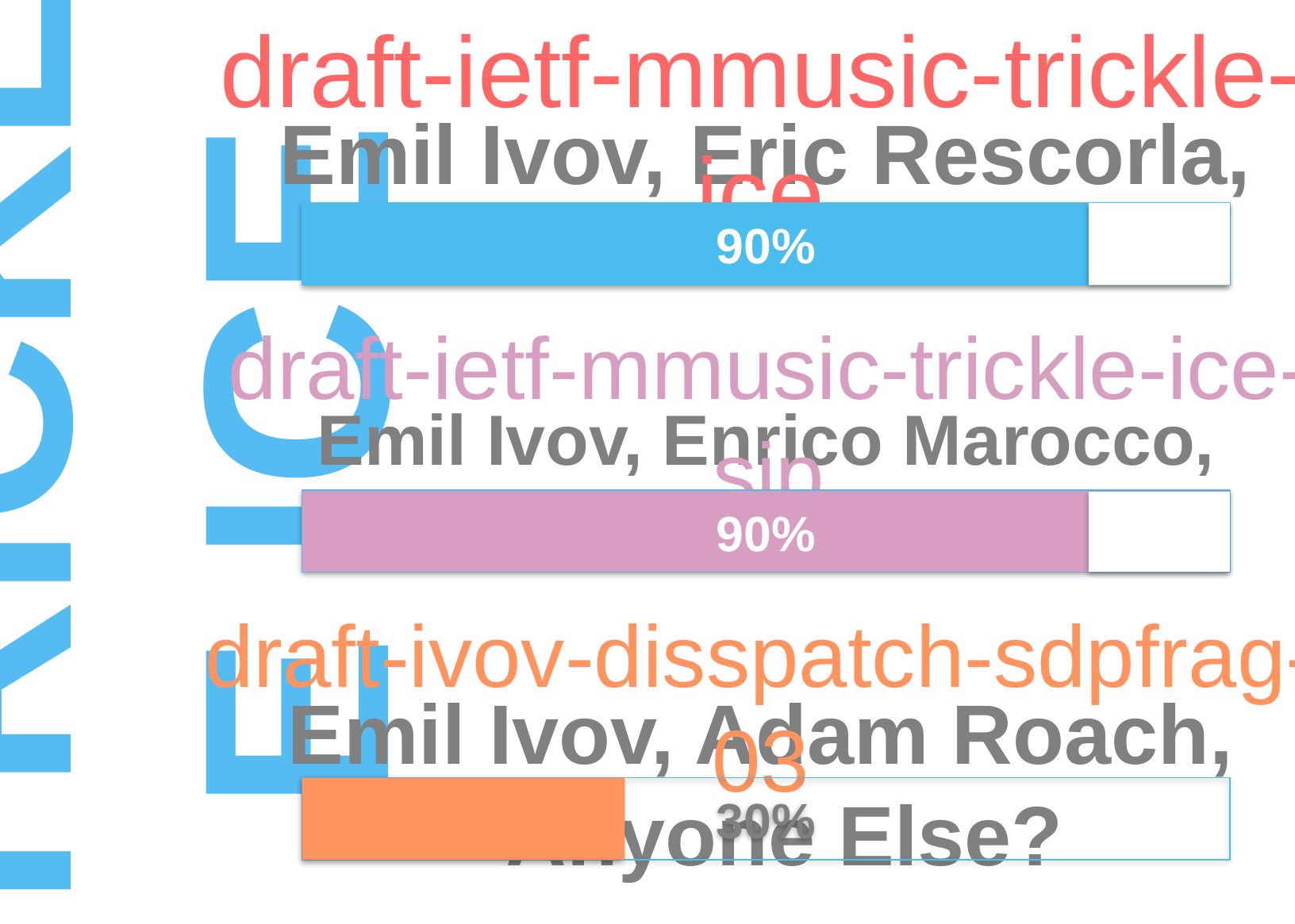

draft-ietf-mmusic-trickle-ice
Emil Ivov, Eric Rescorla, Justin Uberti
90%

draft-ietf-mmusic-trickle-ice-sip
# TRICKLE ICE
Emil Ivov, Enrico Marocco, Christer Holmberg
90%

draft-ivov-disspatch-sdpfrag-03
Emil Ivov, Adam Roach, Anyone Else?
30%